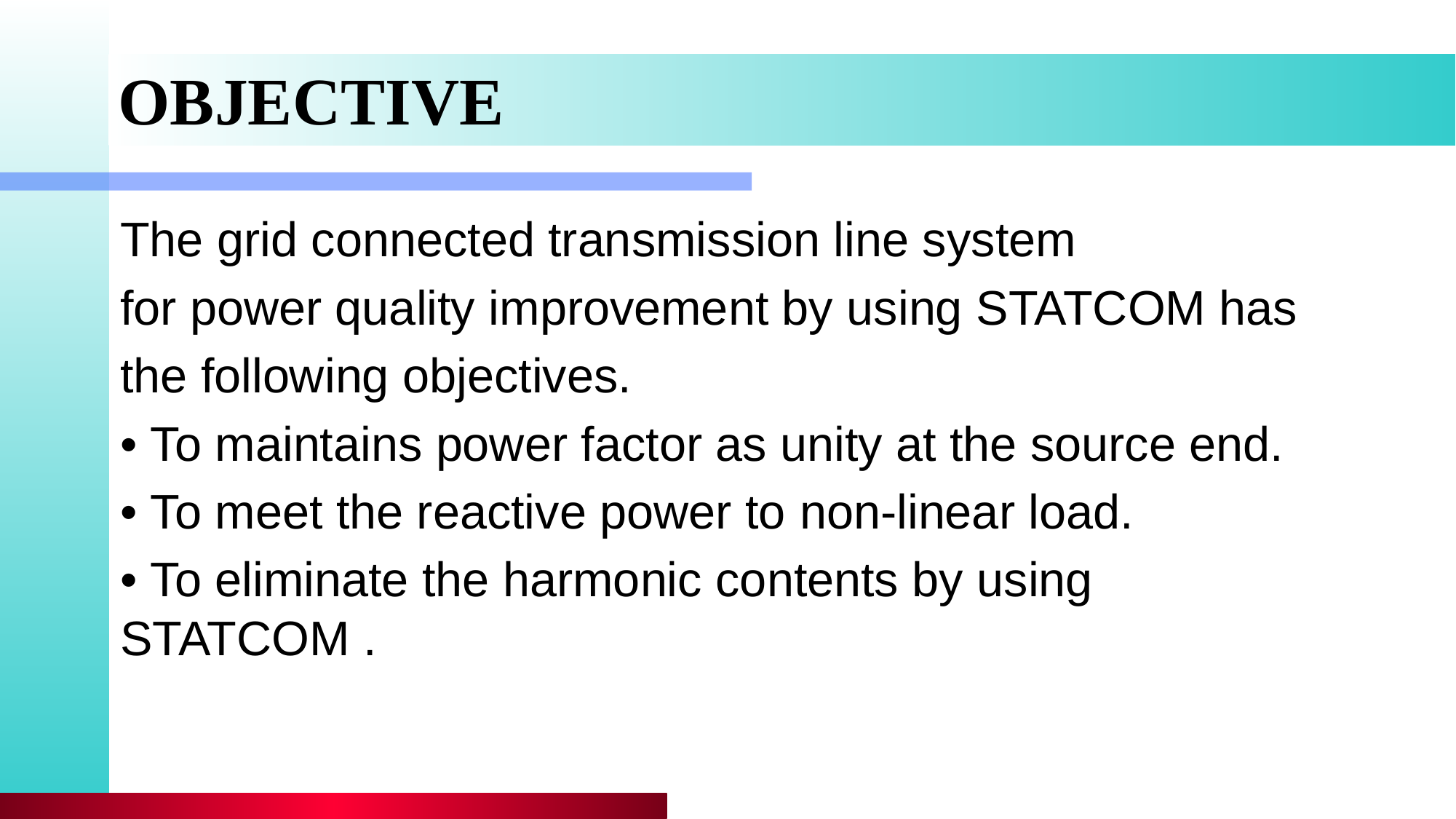

# OBJECTIVE
The grid connected transmission line system
for power quality improvement by using STATCOM has
the following objectives.
• To maintains power factor as unity at the source end.
• To meet the reactive power to non-linear load.
• To eliminate the harmonic contents by using          STATCOM .